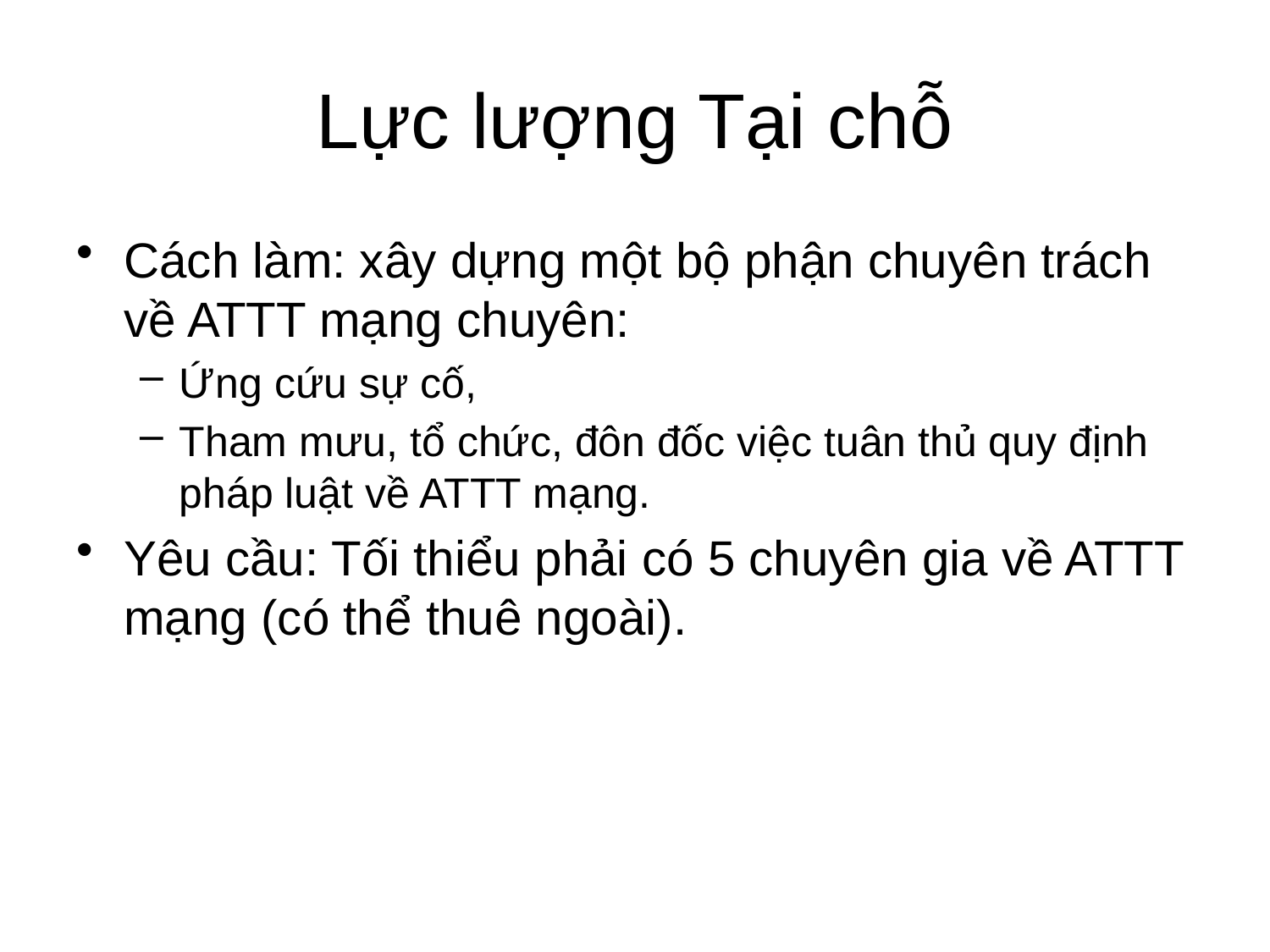

# Lực lượng Tại chỗ
Cách làm: xây dựng một bộ phận chuyên trách về ATTT mạng chuyên:
Ứng cứu sự cố,
Tham mưu, tổ chức, đôn đốc việc tuân thủ quy định pháp luật về ATTT mạng.
Yêu cầu: Tối thiểu phải có 5 chuyên gia về ATTT mạng (có thể thuê ngoài).